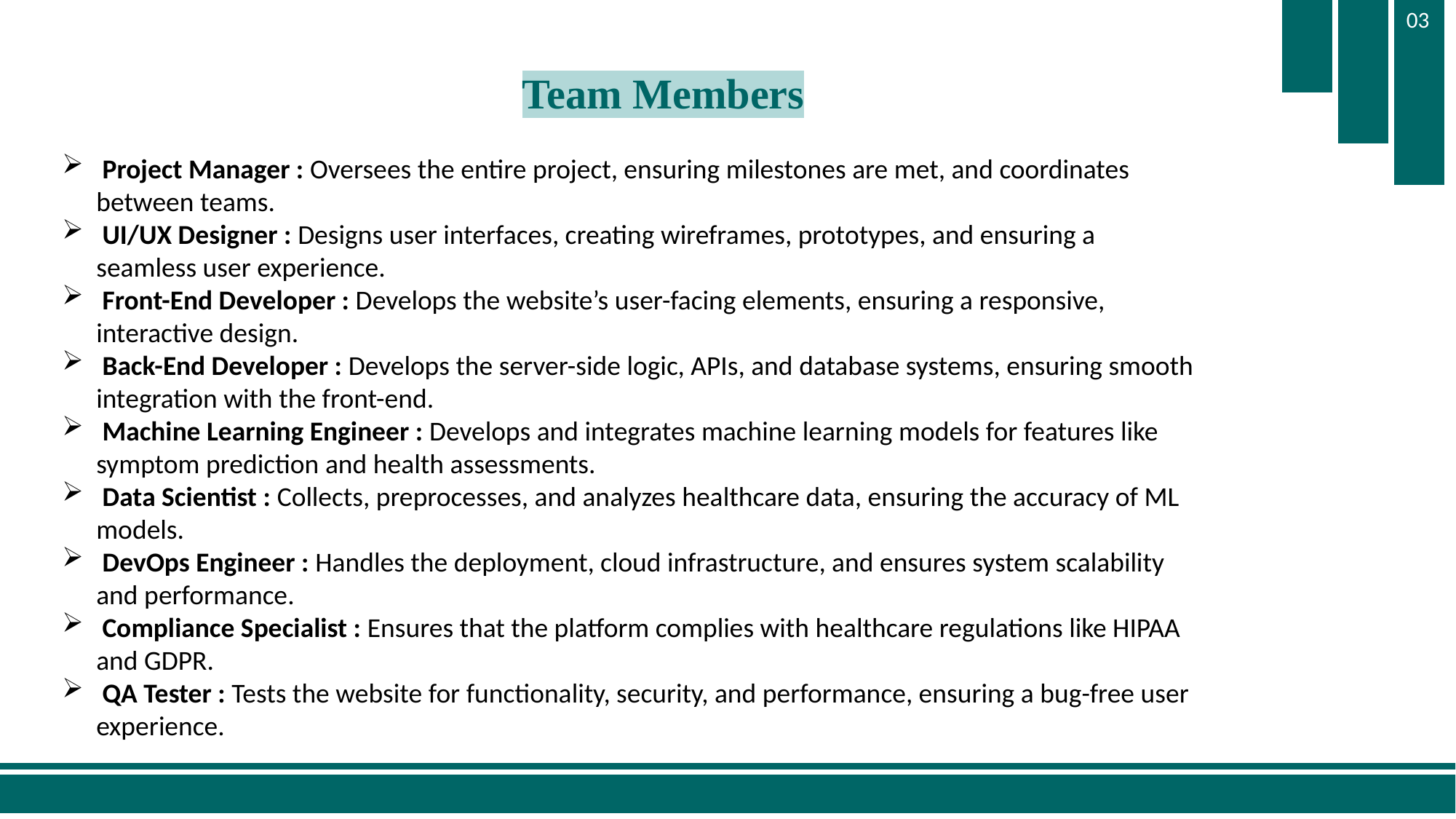

03
# Team Members
 Project Manager : Oversees the entire project, ensuring milestones are met, and coordinates between teams.
 UI/UX Designer : Designs user interfaces, creating wireframes, prototypes, and ensuring a seamless user experience.
 Front-End Developer : Develops the website’s user-facing elements, ensuring a responsive, interactive design.
 Back-End Developer : Develops the server-side logic, APIs, and database systems, ensuring smooth integration with the front-end.
 Machine Learning Engineer : Develops and integrates machine learning models for features like symptom prediction and health assessments.
 Data Scientist : Collects, preprocesses, and analyzes healthcare data, ensuring the accuracy of ML models.
 DevOps Engineer : Handles the deployment, cloud infrastructure, and ensures system scalability and performance.
 Compliance Specialist : Ensures that the platform complies with healthcare regulations like HIPAA and GDPR.
 QA Tester : Tests the website for functionality, security, and performance, ensuring a bug-free user experience.